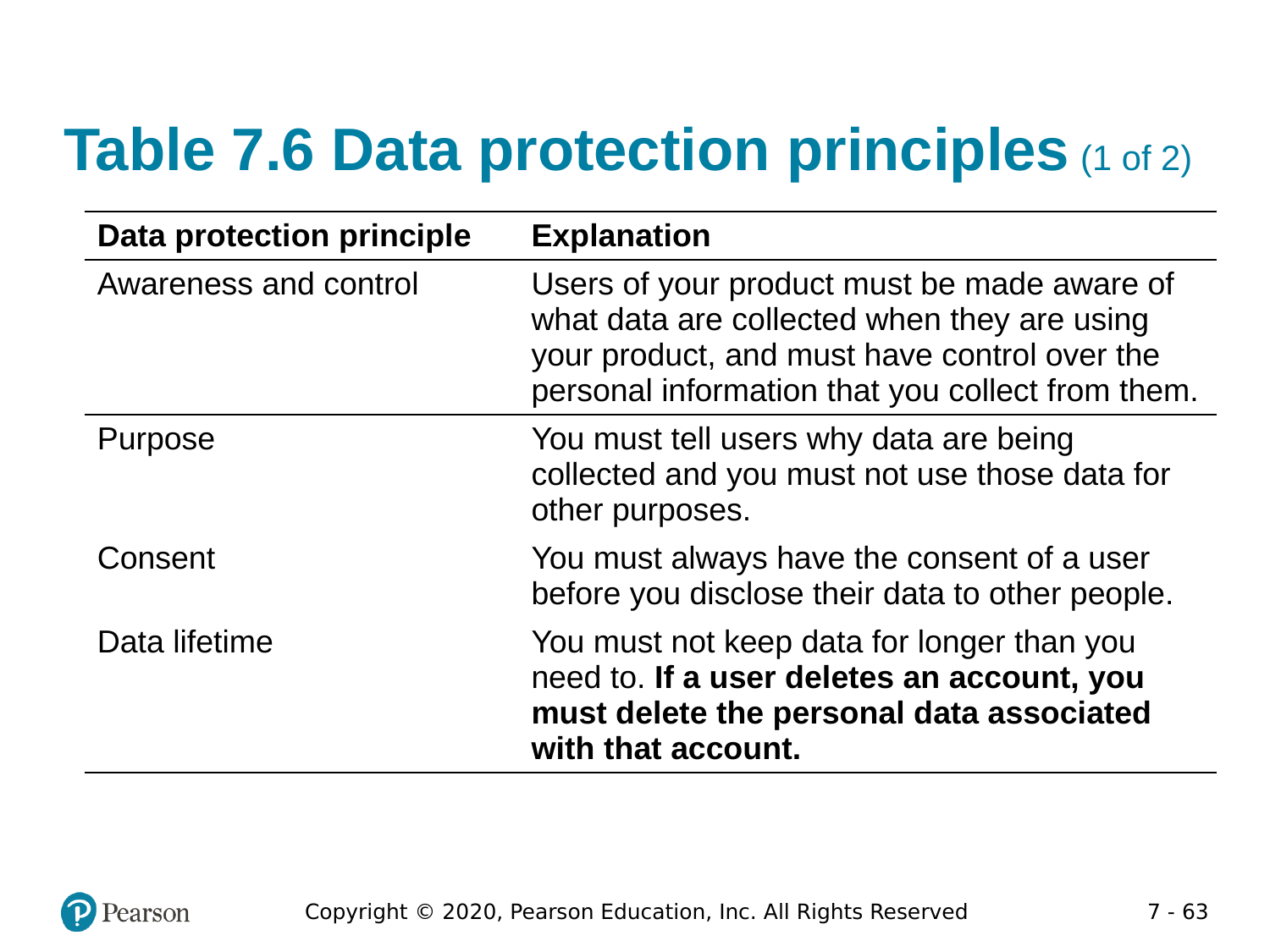

# Table 7.6 Data protection principles (1 of 2)
| Data protection principle | Explanation |
| --- | --- |
| Awareness and control | Users of your product must be made aware of what data are collected when they are using your product, and must have control over the personal information that you collect from them. |
| Purpose | You must tell users why data are being collected and you must not use those data for other purposes. |
| Consent | You must always have the consent of a user before you disclose their data to other people. |
| Data lifetime | You must not keep data for longer than you need to. If a user deletes an account, you must delete the personal data associated with that account. |